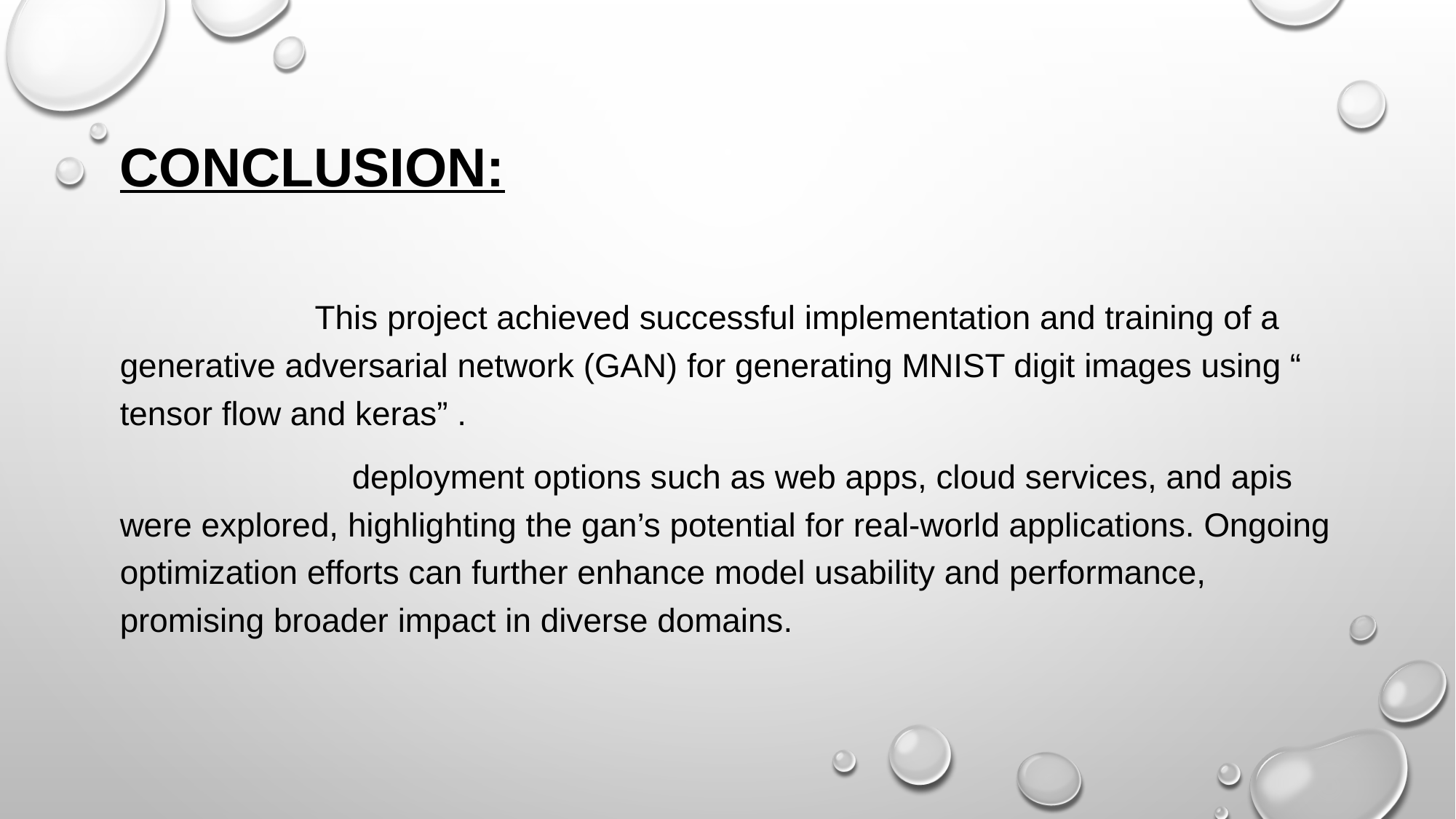

# CONCLUSION:
                     This project achieved successful implementation and training of a generative adversarial network (GAN) for generating MNIST digit images using “ tensor flow and keras” .
                         deployment options such as web apps, cloud services, and apis were explored, highlighting the gan’s potential for real-world applications. Ongoing optimization efforts can further enhance model usability and performance, promising broader impact in diverse domains.